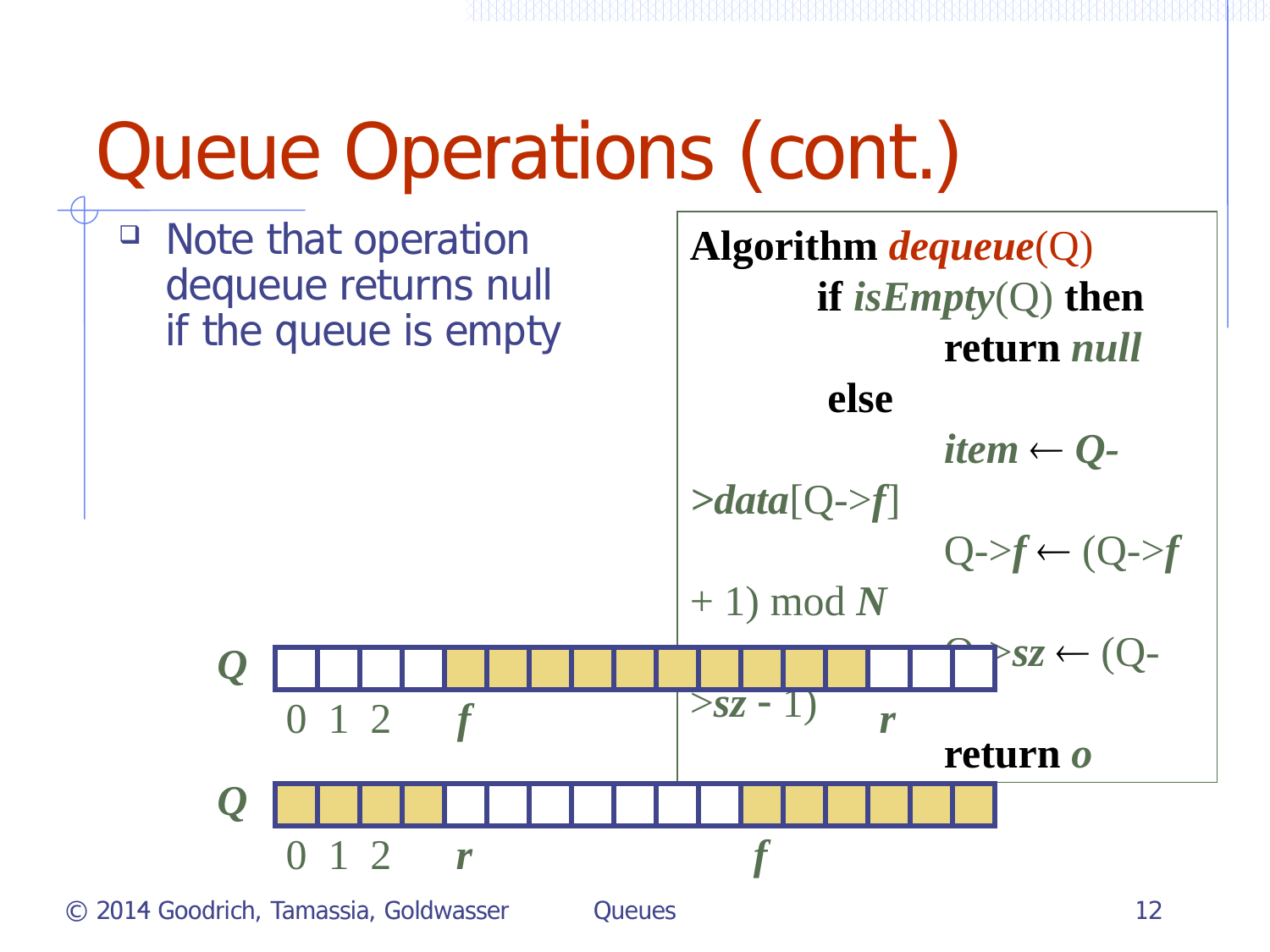

# Queue Operations (cont.)
Note that operation dequeue returns null if the queue is empty
Algorithm dequeue(Q)
	if isEmpty(Q) then
		return null
	 else
		item ← Q->data[Q->f]
		Q->f ← (Q->f + 1) mod N
		Q->sz ← (Q->sz − 1)
		return o
Q

0
1
2
f
r
Q

0
1
2
r
f
© 2014 Goodrich, Tamassia, Goldwasser
Queues
12